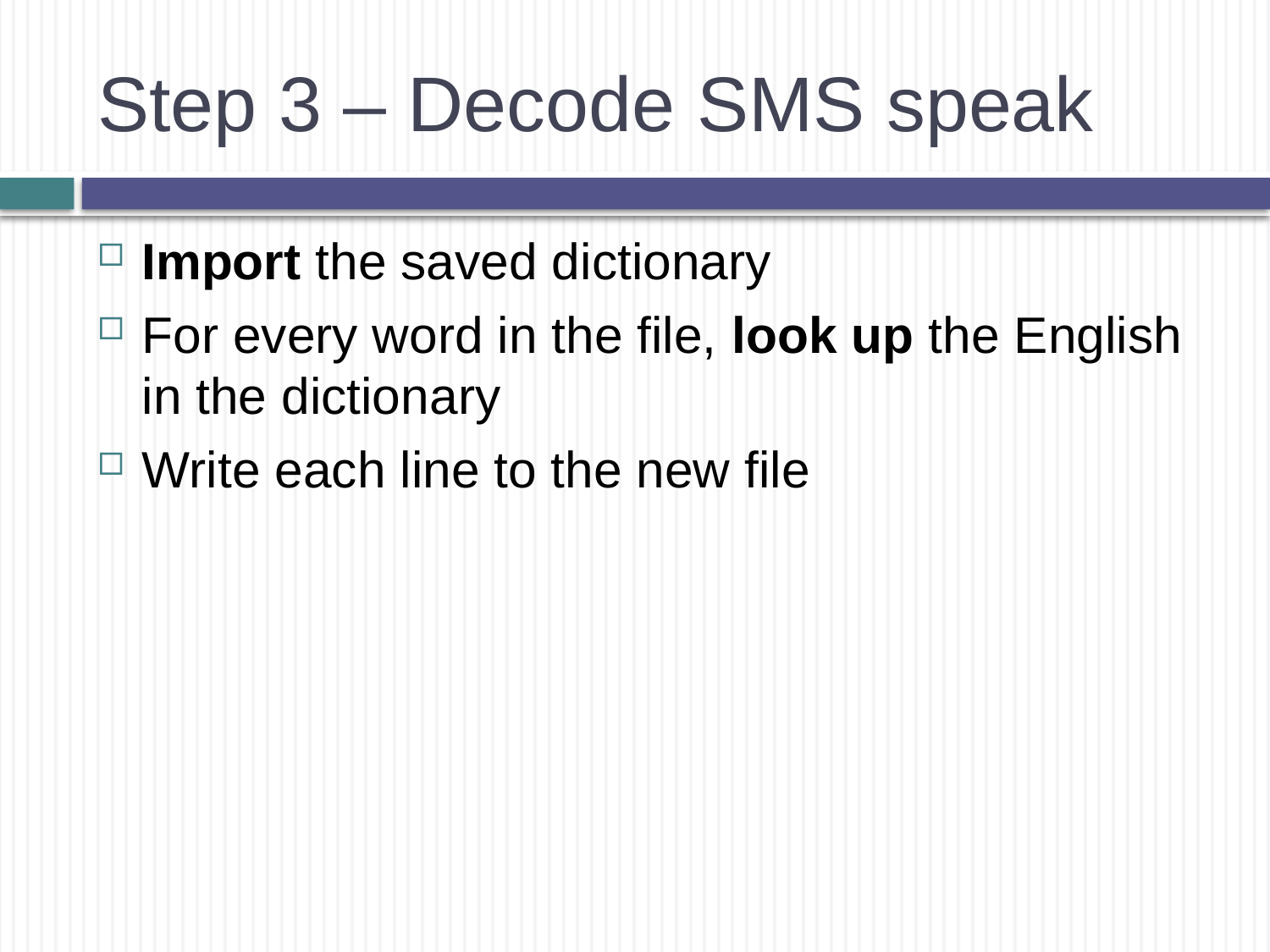

# Step 3 – Decode SMS speak
Import the saved dictionary
For every word in the file, look up the English in the dictionary
Write each line to the new file